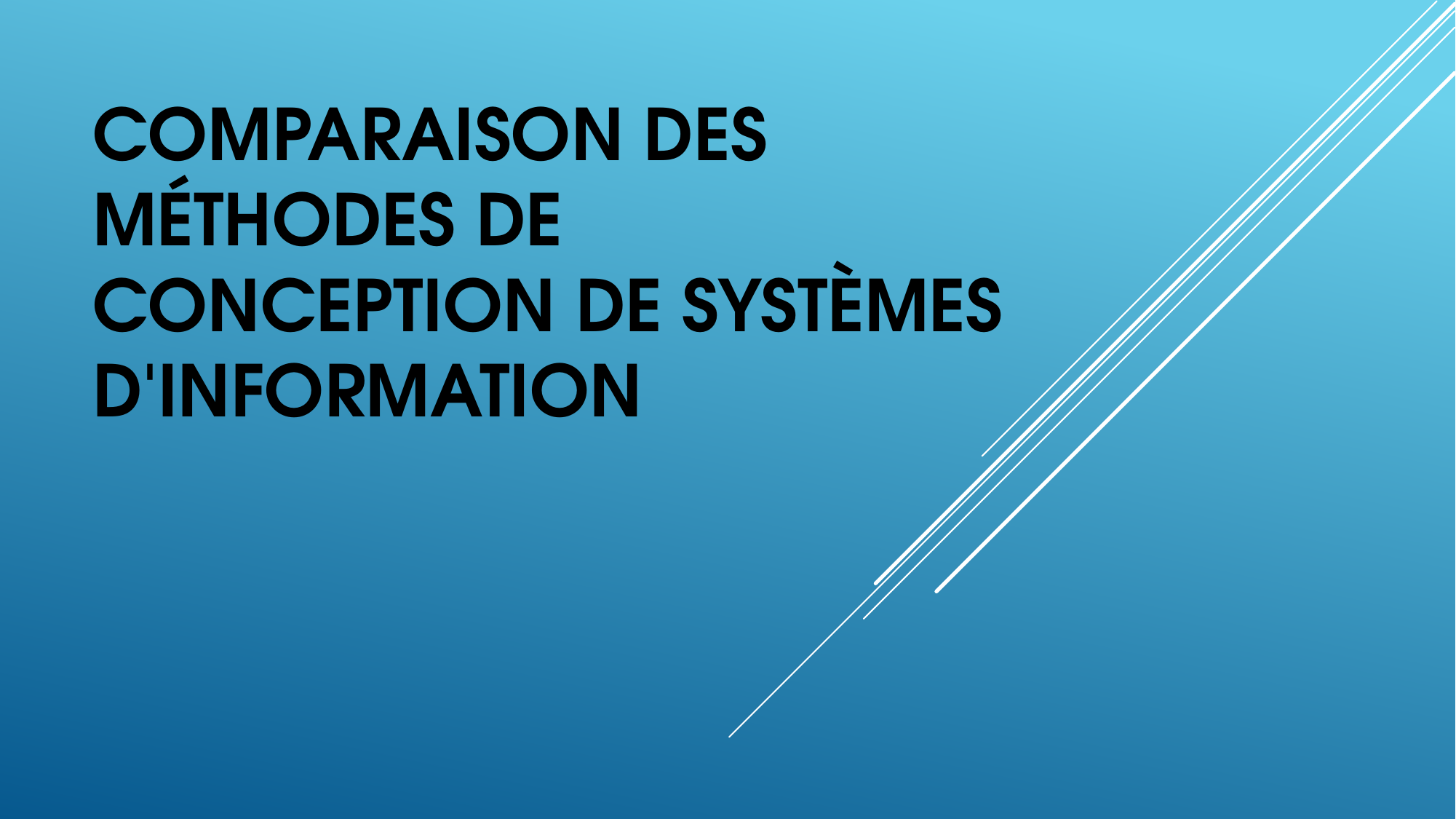

# Comparaison des Méthodes de Conception de Systèmes d'Information